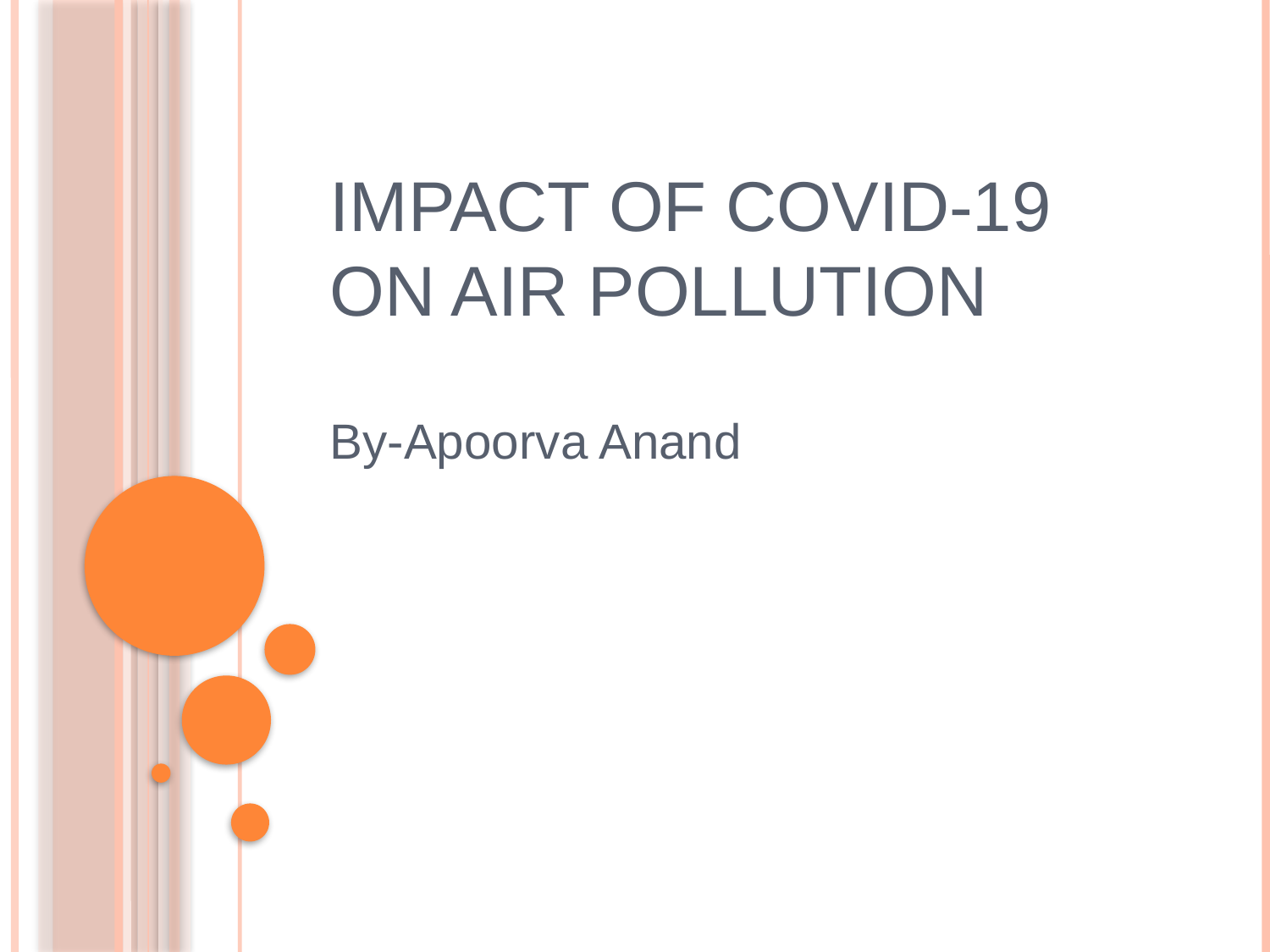

# IMPACT OF COVID-19 ON AIR POLLUTION

By-Apoorva Anand